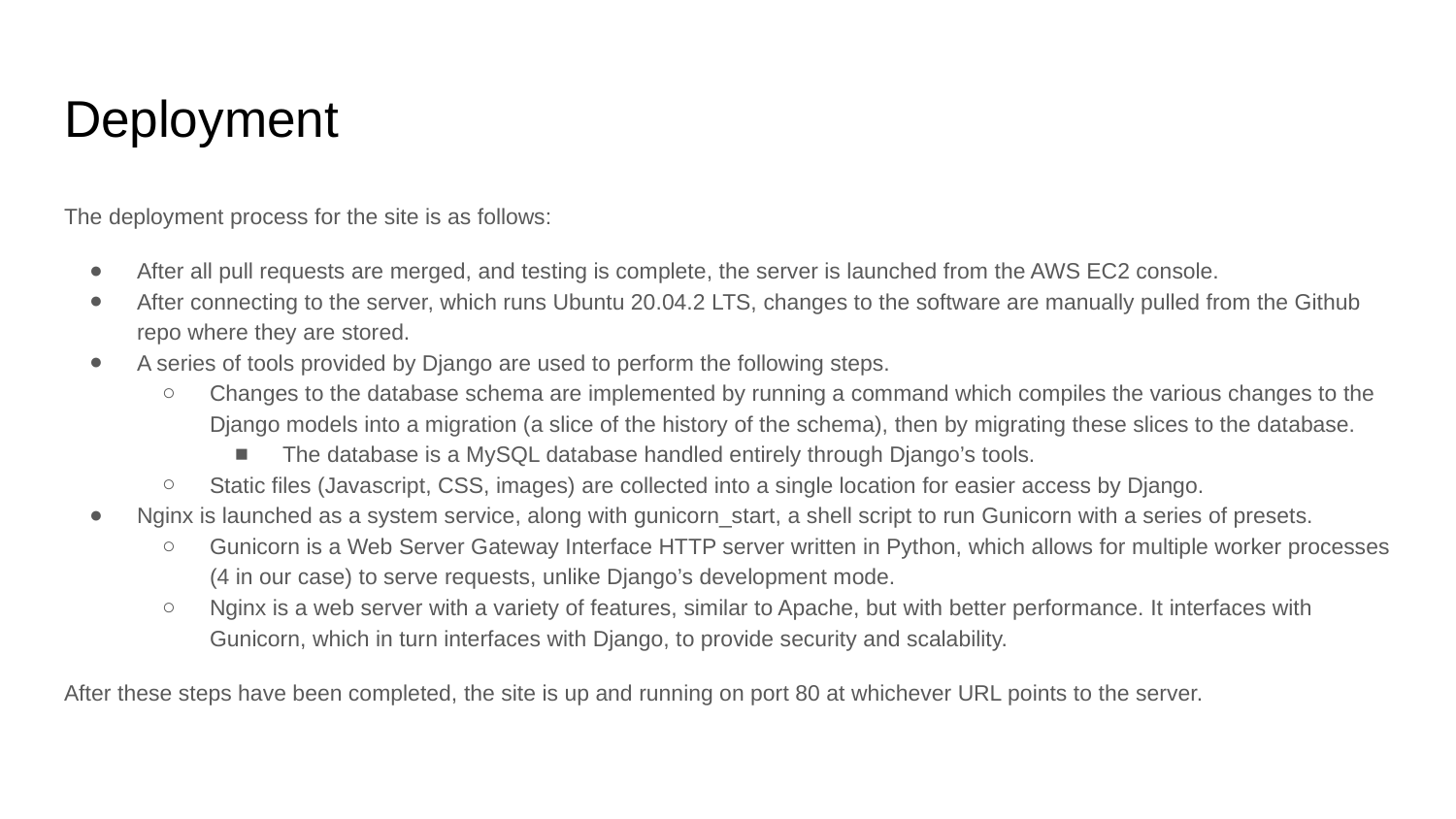

# Deployment
The deployment process for the site is as follows:
After all pull requests are merged, and testing is complete, the server is launched from the AWS EC2 console.
After connecting to the server, which runs Ubuntu 20.04.2 LTS, changes to the software are manually pulled from the Github repo where they are stored.
A series of tools provided by Django are used to perform the following steps.
Changes to the database schema are implemented by running a command which compiles the various changes to the Django models into a migration (a slice of the history of the schema), then by migrating these slices to the database.
The database is a MySQL database handled entirely through Django’s tools.
Static files (Javascript, CSS, images) are collected into a single location for easier access by Django.
Nginx is launched as a system service, along with gunicorn_start, a shell script to run Gunicorn with a series of presets.
Gunicorn is a Web Server Gateway Interface HTTP server written in Python, which allows for multiple worker processes (4 in our case) to serve requests, unlike Django’s development mode.
Nginx is a web server with a variety of features, similar to Apache, but with better performance. It interfaces with Gunicorn, which in turn interfaces with Django, to provide security and scalability.
After these steps have been completed, the site is up and running on port 80 at whichever URL points to the server.